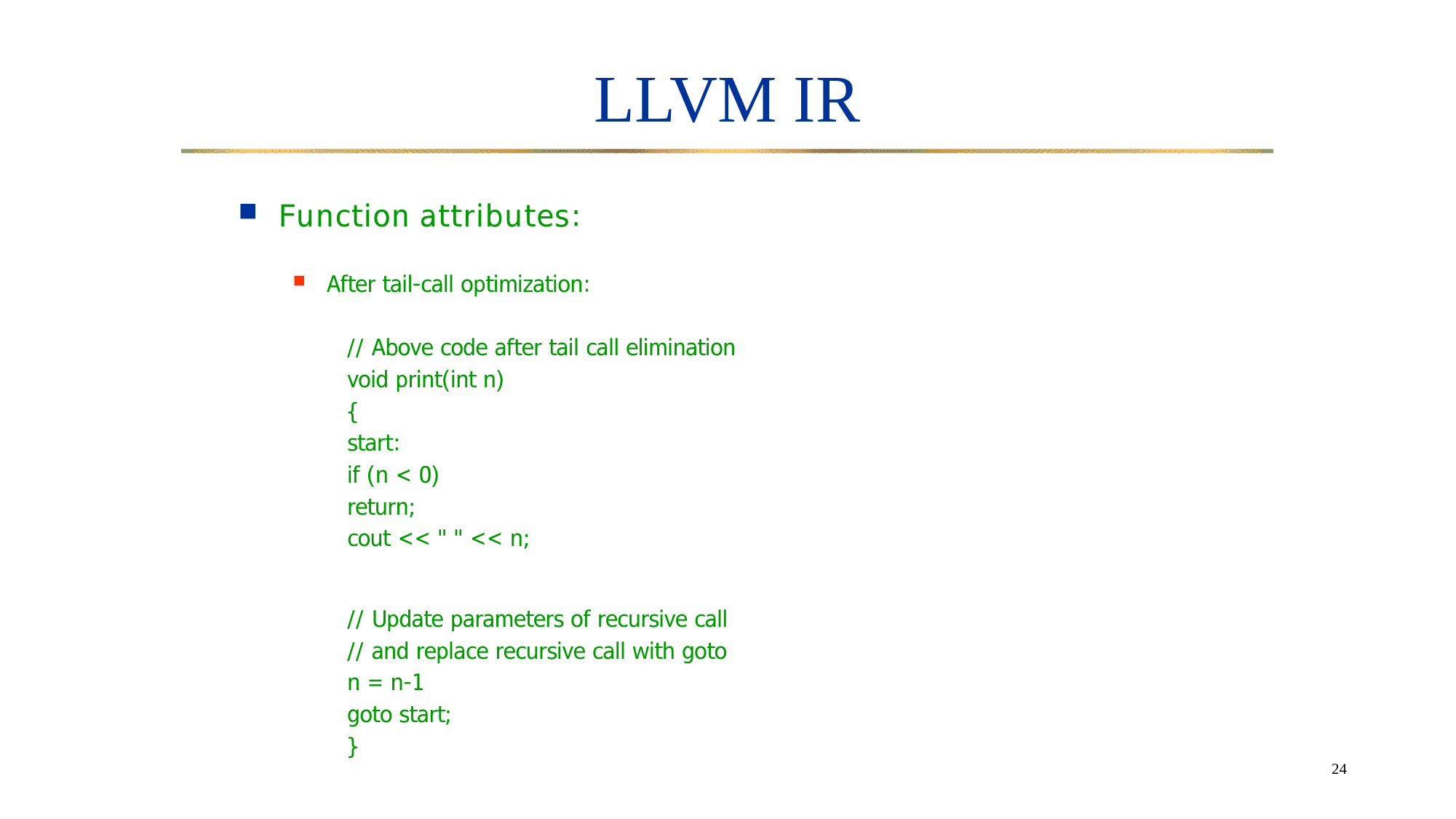

# LLVM IR
Function attributes:

After tail-call optimization:

// Above code after tail call elimination
void print(int n)
{
start:
if (n < 0)
return;
cout << " " << n;

// Update parameters of recursive call
// and replace recursive call with goto
n = n-1
goto start;
}